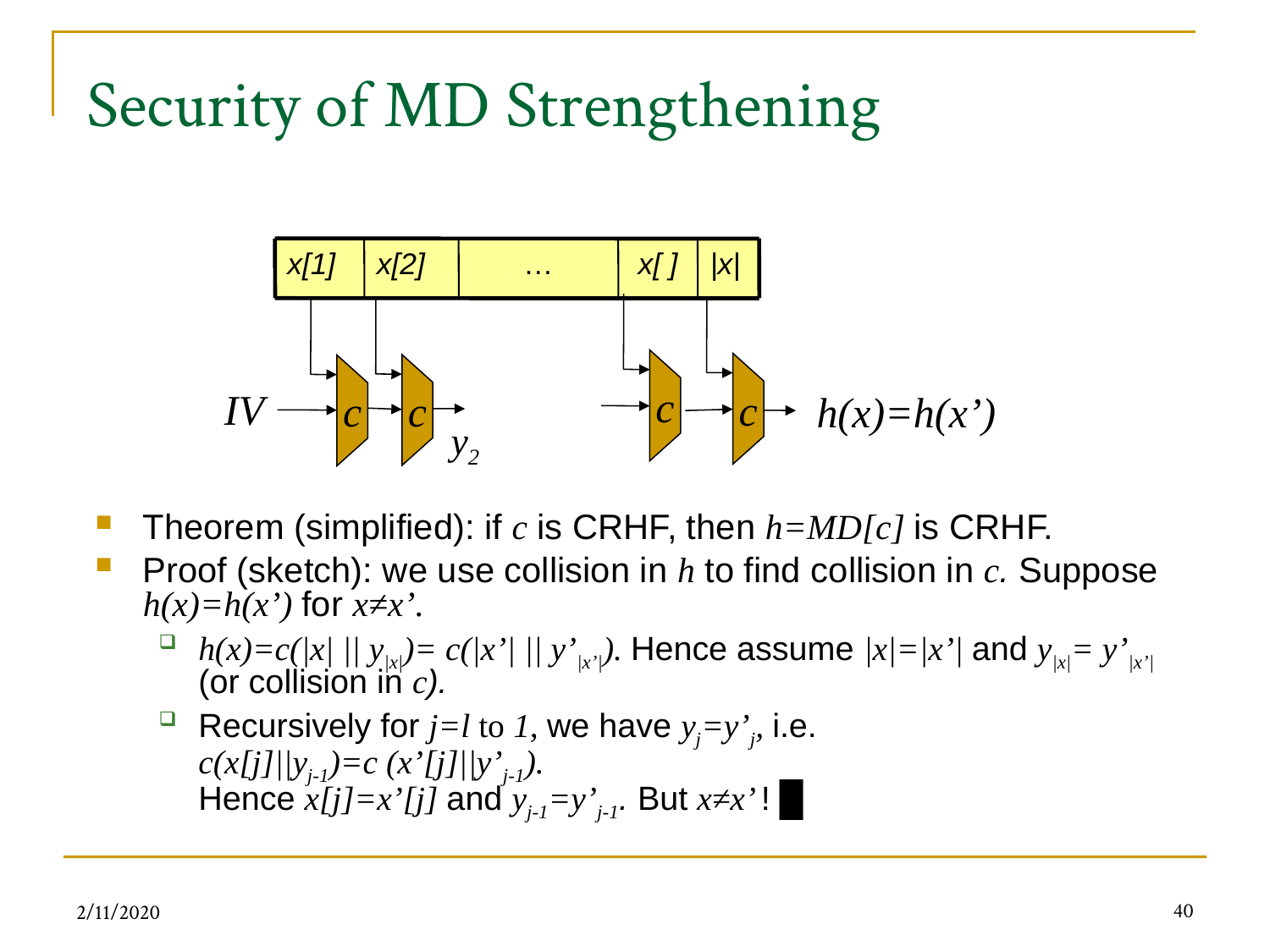

# Security of MD Strengthening
x[1]

x[2]

…

x[ ]

|x|

IV

h(x)=h(x’)
c
c
c
c

y2

Theorem (simplified): if c is CRHF, then h=MD[c] is CRHF.
Proof (sketch): we use collision in h to find collision in c. Suppose h(x)=h(x’) for x≠x’.
h(x)=c(|x| || y|x|)= c(|x’| || y’|x’|). Hence assume |x|=|x’| and y|x|= y’|x’| (or collision in c).
Recursively for j=l to 1, we have yj=y’j, i.e.
c(x[j]||yj-1)=c (x’[j]||y’j-1).
Hence x[j]=x’[j] and yj-1=y’j-1. But x≠x’ ! █
2/11/2020
40